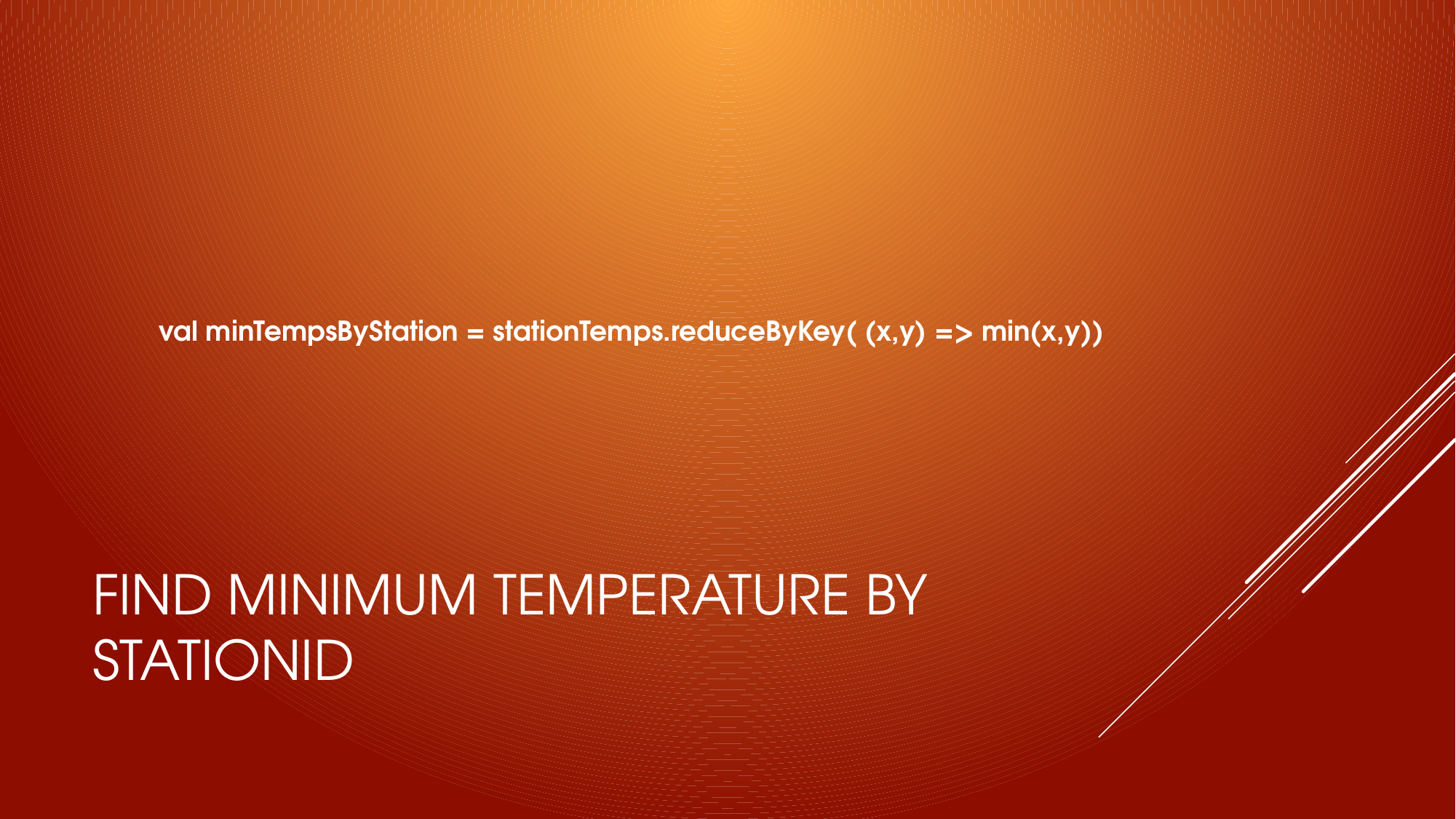

val minTempsByStation = stationTemps.reduceByKey( (x,y) => min(x,y))
# Find minimum temperature by stationid